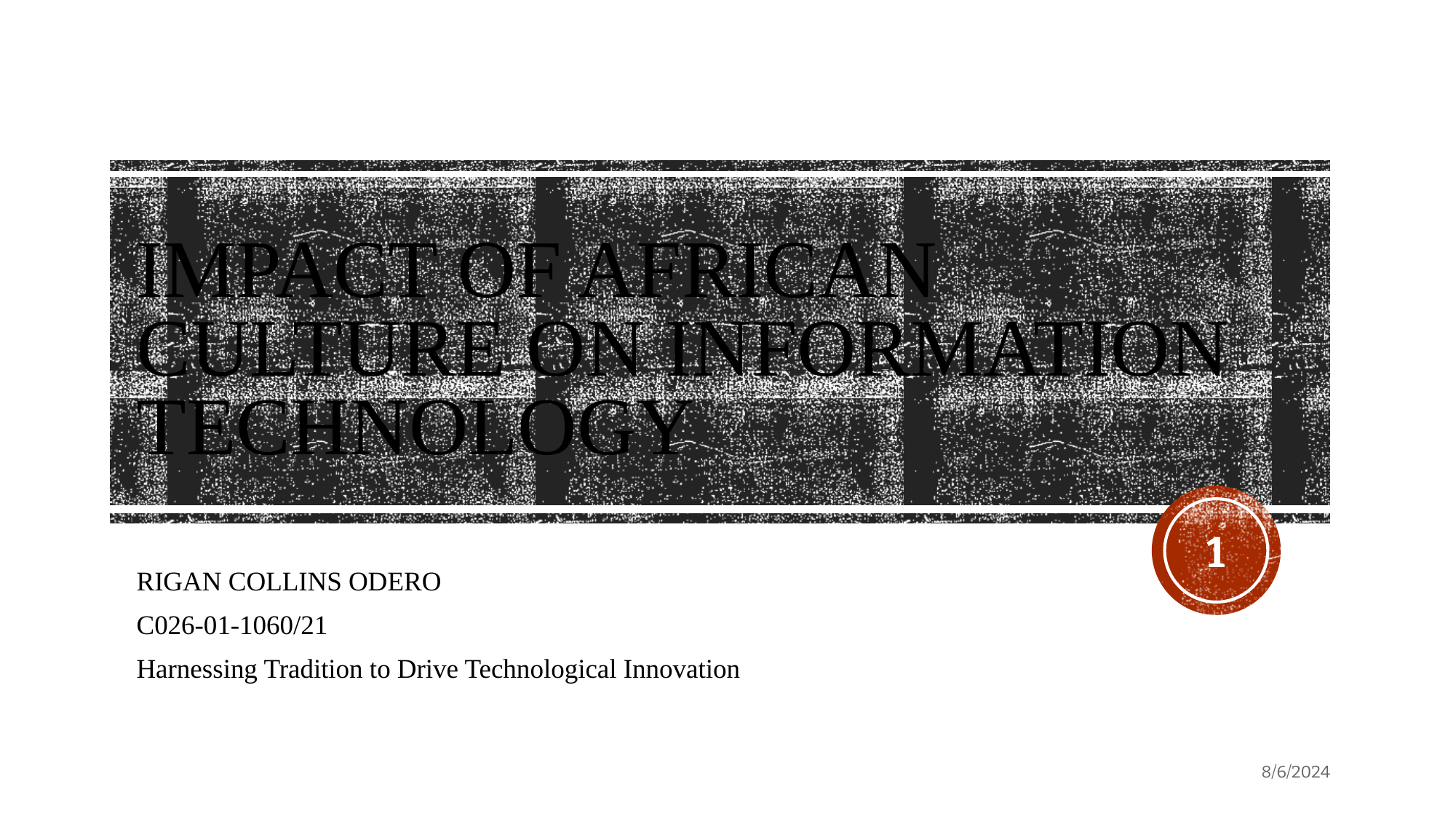

# Impact of African Culture on Information Technology
1
RIGAN COLLINS ODERO
C026-01-1060/21
Harnessing Tradition to Drive Technological Innovation
8/6/2024